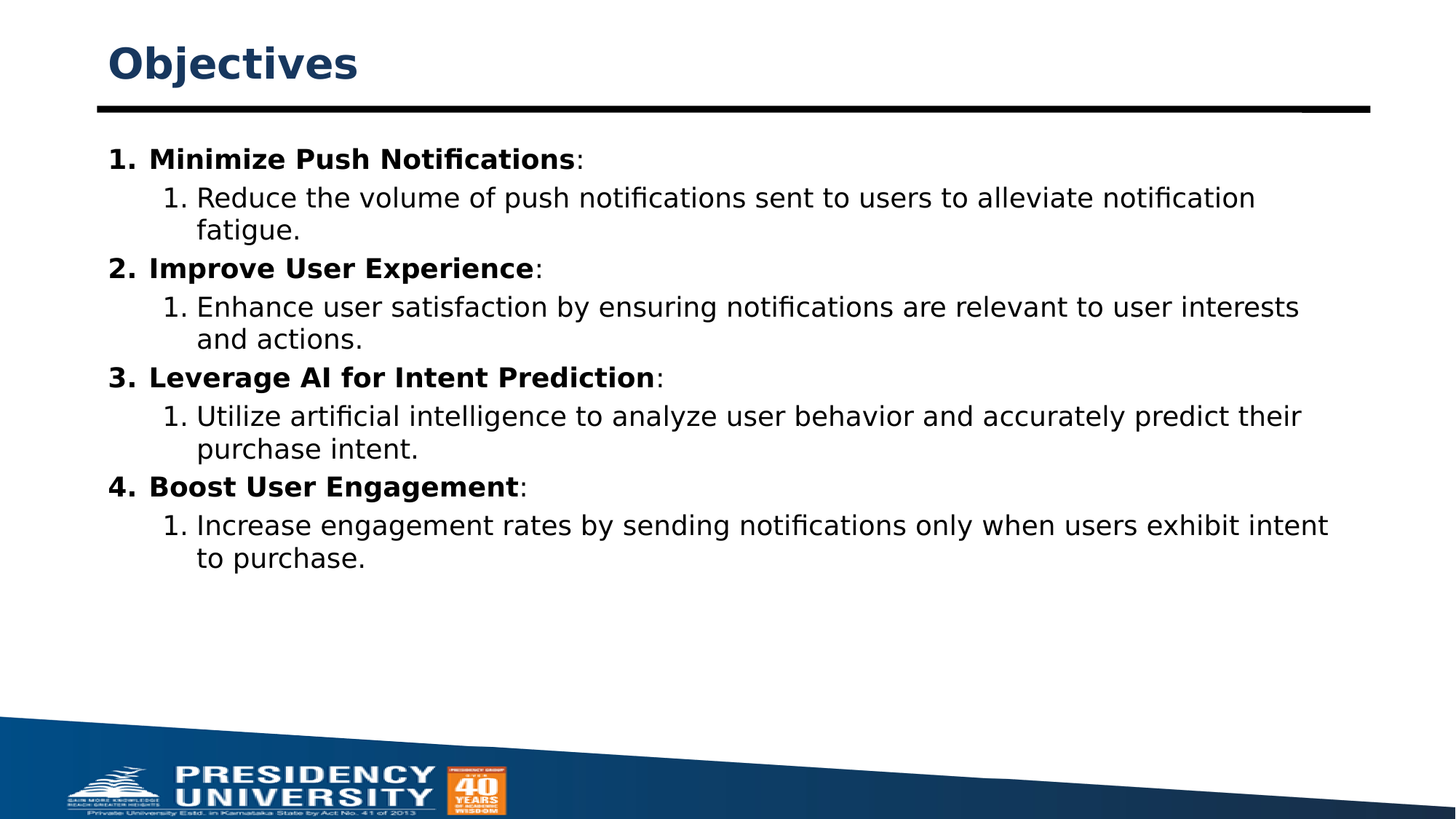

# Objectives
Minimize Push Notifications:
Reduce the volume of push notifications sent to users to alleviate notification fatigue.
Improve User Experience:
Enhance user satisfaction by ensuring notifications are relevant to user interests and actions.
Leverage AI for Intent Prediction:
Utilize artificial intelligence to analyze user behavior and accurately predict their purchase intent.
Boost User Engagement:
Increase engagement rates by sending notifications only when users exhibit intent to purchase.